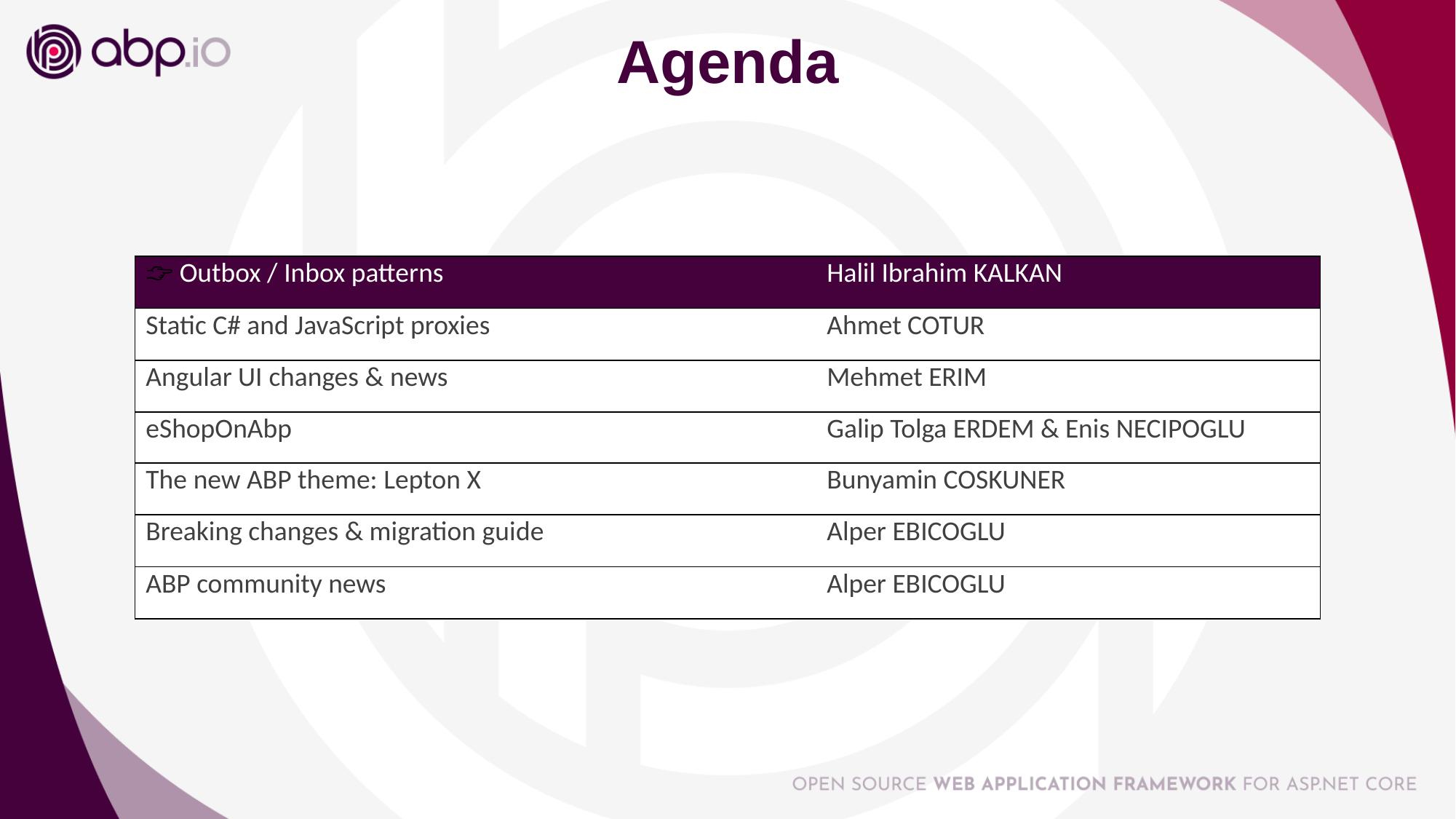

# Agenda
| 👉 Outbox / Inbox patterns | Halil Ibrahim KALKAN |
| --- | --- |
| Static C# and JavaScript proxies | Ahmet COTUR |
| Angular UI changes & news | Mehmet ERIM |
| eShopOnAbp | Galip Tolga ERDEM & Enis NECIPOGLU |
| The new ABP theme: Lepton X | Bunyamin COSKUNER |
| Breaking changes & migration guide | Alper EBICOGLU |
| ABP community news | Alper EBICOGLU |